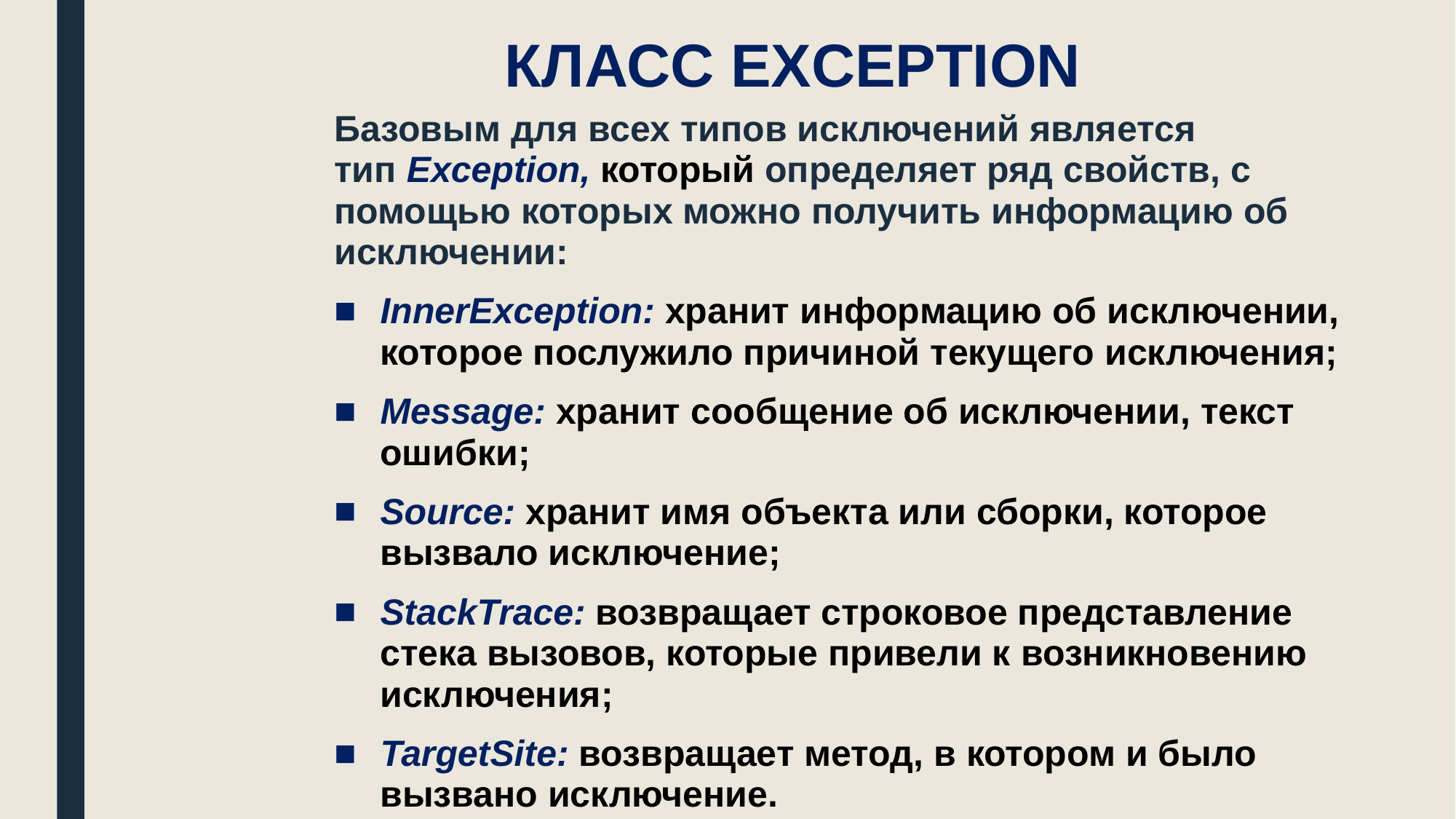

# КЛАСС EXCEPTION
Базовым для всех типов исключений является тип Exception, который определяет ряд свойств, с помощью которых можно получить информацию об исключении:
InnerException: хранит информацию об исключении, которое послужило причиной текущего исключения;
Message: хранит сообщение об исключении, текст ошибки;
Source: хранит имя объекта или сборки, которое вызвало исключение;
StackTrace: возвращает строковое представление стека вызовов, которые привели к возникновению исключения;
TargetSite: возвращает метод, в котором и было вызвано исключение.